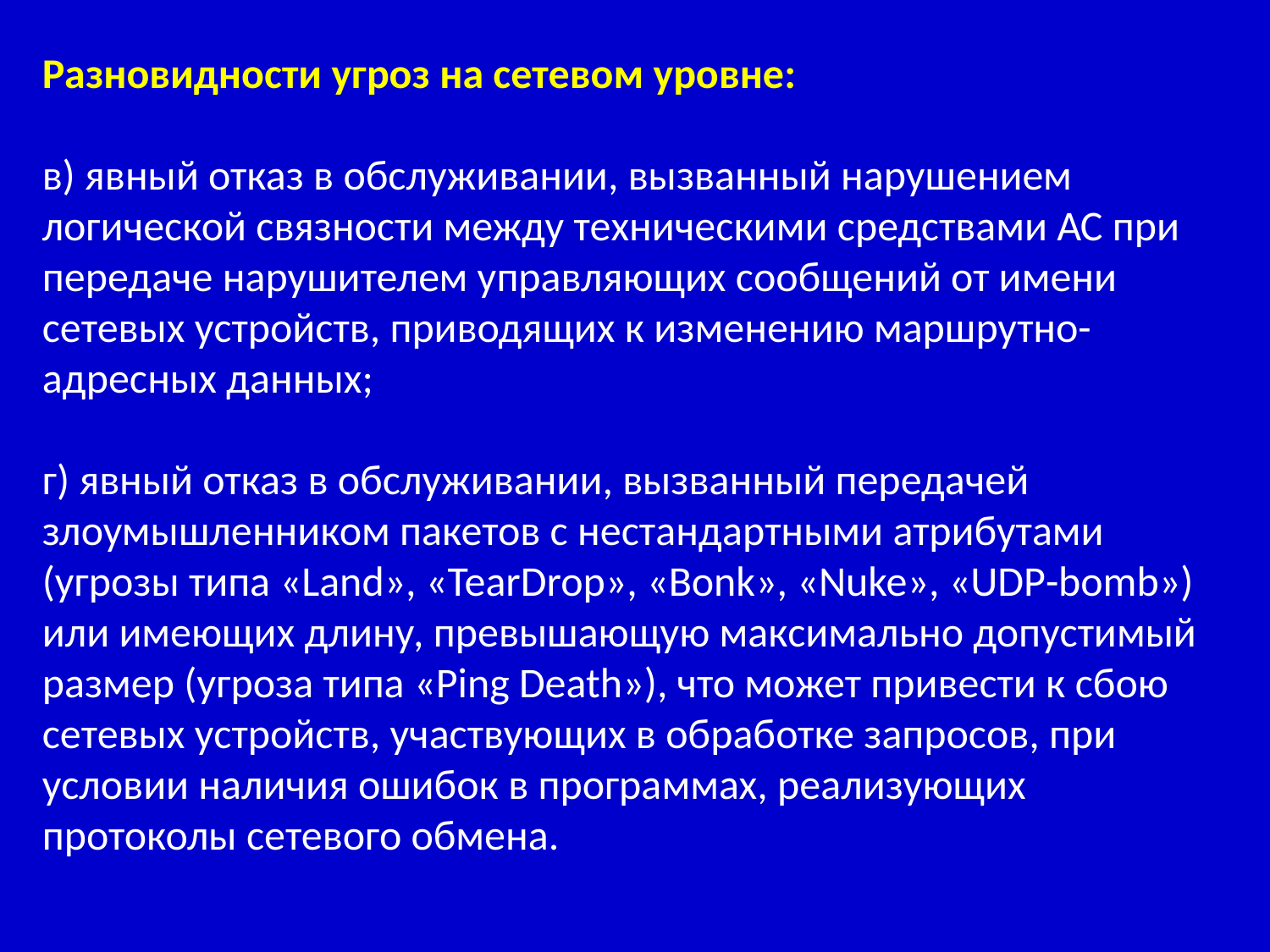

Разновидности угроз на сетевом уровне:

в) явный отказ в обслуживании, вызванный нарушением логической связности между техническими средствами АС при передаче нарушителем управляющих сообщений от имени сетевых устройств, приводящих к изменению маршрутно-адресных данных;

г) явный отказ в обслуживании, вызванный передачей злоумышленником пакетов с нестандартными атрибутами (угрозы типа «Land», «TearDrop», «Bonk», «Nuke», «UDP-bomb») или имеющих длину, превышающую максимально допустимый размер (угроза типа «Ping Death»), что может привести к сбою сетевых устройств, участвующих в обработке запросов, при условии наличия ошибок в программах, реализующих протоколы сетевого обмена.